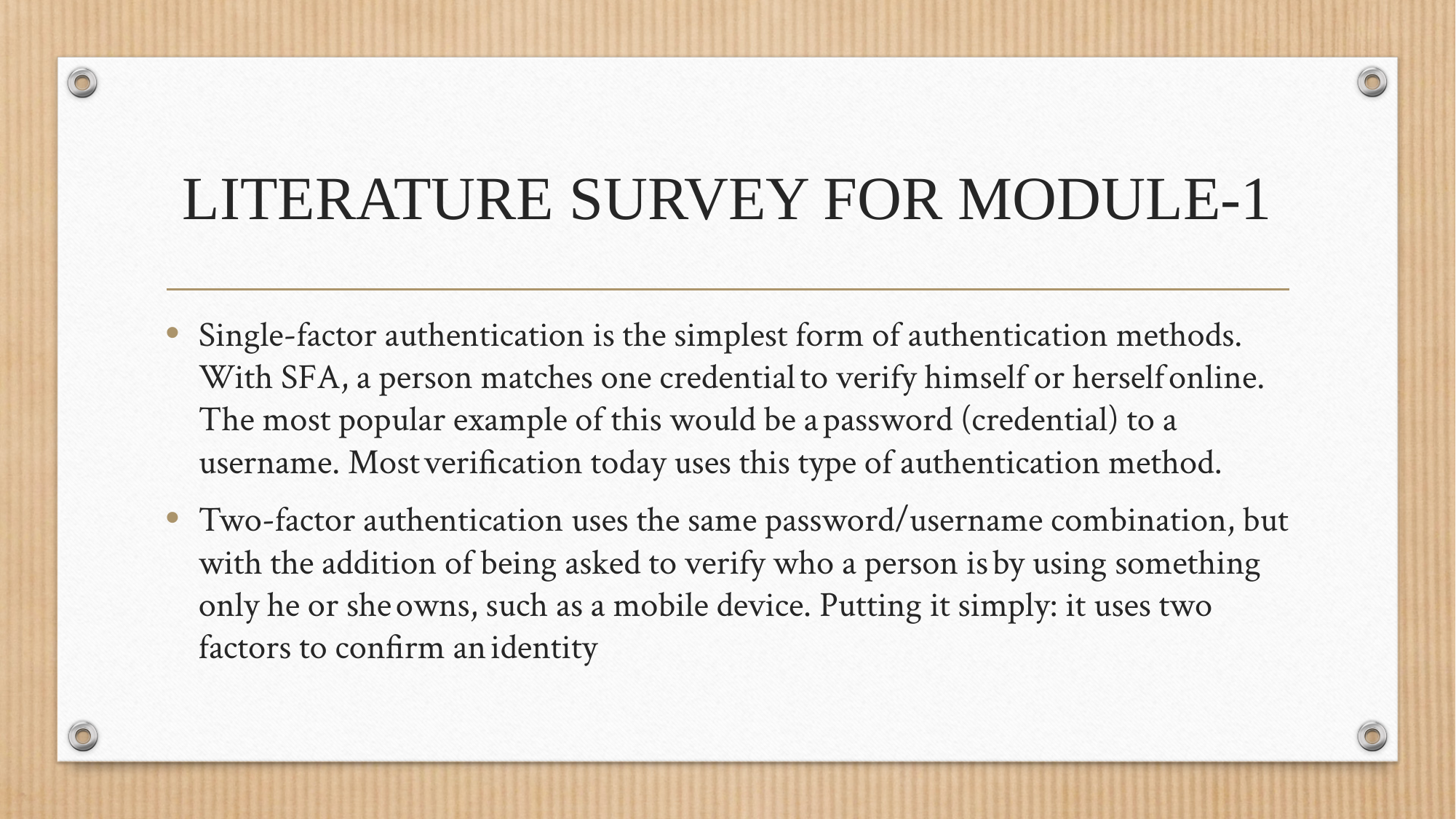

# LITERATURE SURVEY FOR MODULE-1
Single-factor authentication is the simplest form of authentication methods. With SFA, a person matches one credential to verify himself or herself online. The most popular example of this would be a password (credential) to a username. Most verification today uses this type of authentication method.
Two-factor authentication uses the same password/username combination, but with the addition of being asked to verify who a person is by using something only he or she owns, such as a mobile device. Putting it simply: it uses two factors to confirm an identity